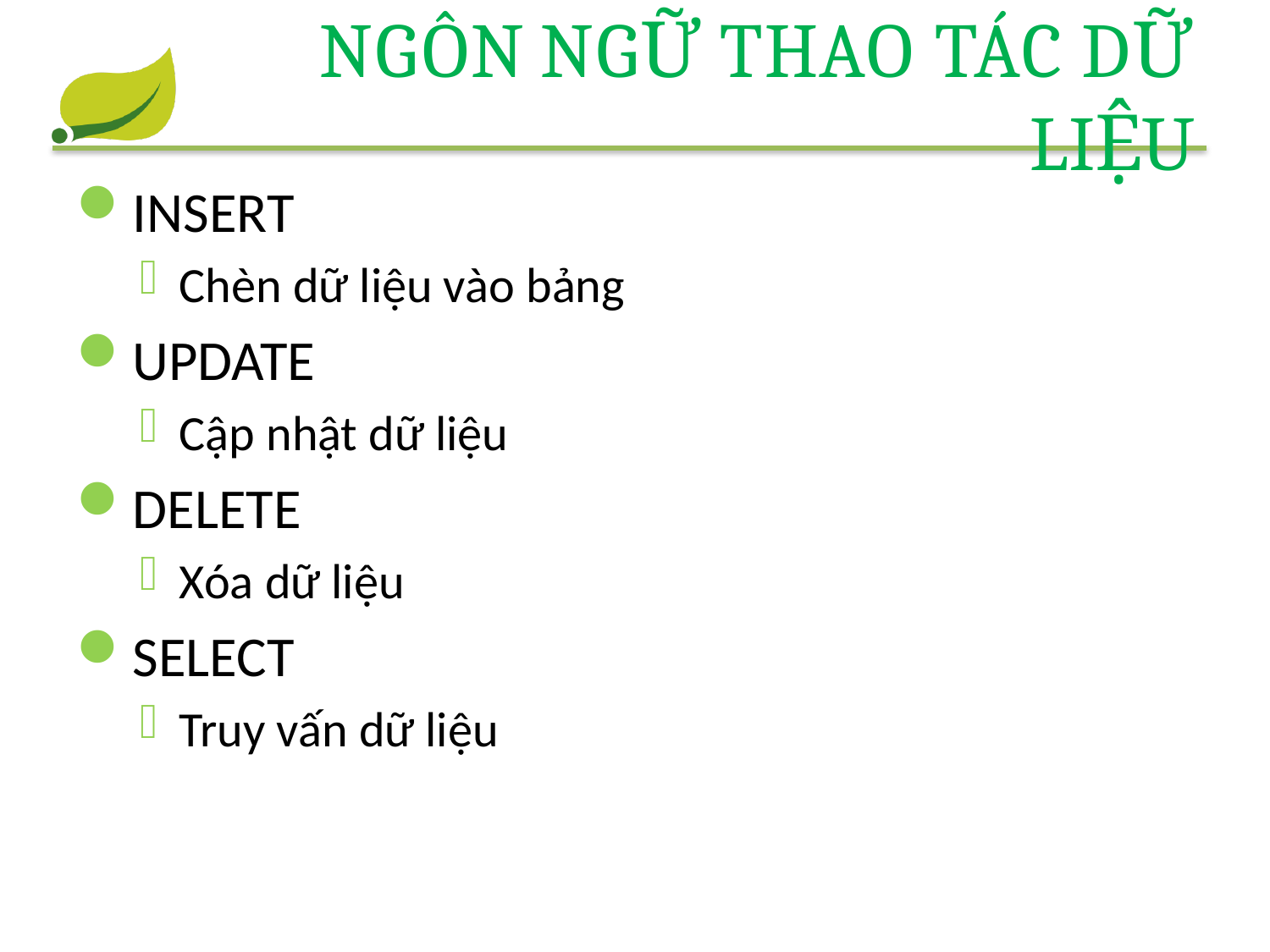

# Ngôn ngữ thao tác dữ liệu
INSERT
Chèn dữ liệu vào bảng
UPDATE
Cập nhật dữ liệu
DELETE
Xóa dữ liệu
SELECT
Truy vấn dữ liệu